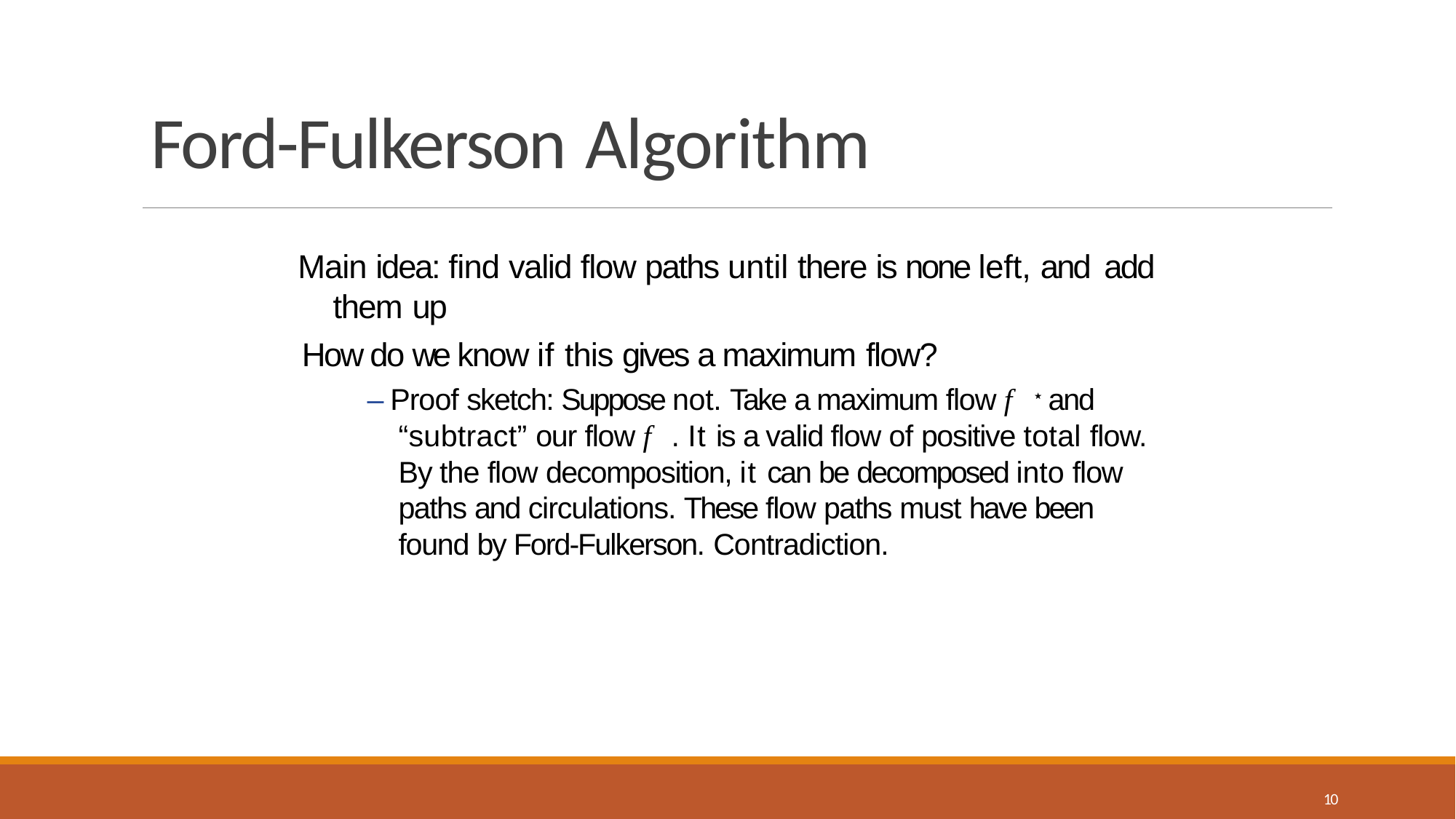

# Ford-Fulkerson Algorithm
Main idea: find valid flow paths until there is none left, and  add them up
 How do we know if this gives a maximum flow?
– Proof sketch: Suppose not. Take a maximum flow f ⋆ and  “subtract” our flow f . It is a valid flow of positive total flow.  By the flow decomposition, it can be decomposed into flow  paths and circulations. These flow paths must have been  found by Ford-Fulkerson. Contradiction.
10